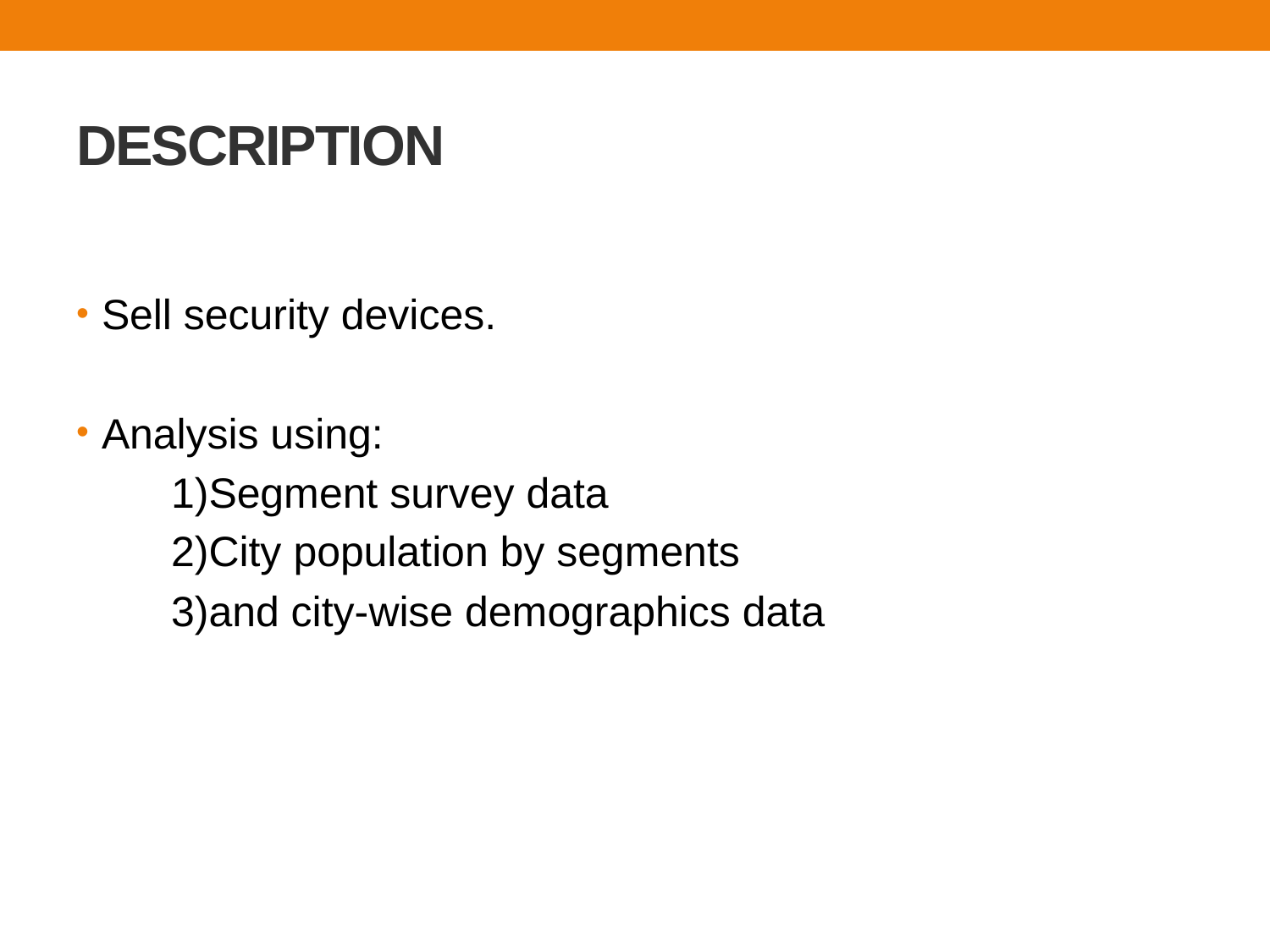

# DESCRIPTION

Sell security devices.

Analysis using:
        1)Segment survey data
        2)City population by segments
        3)and city-wise demographics data